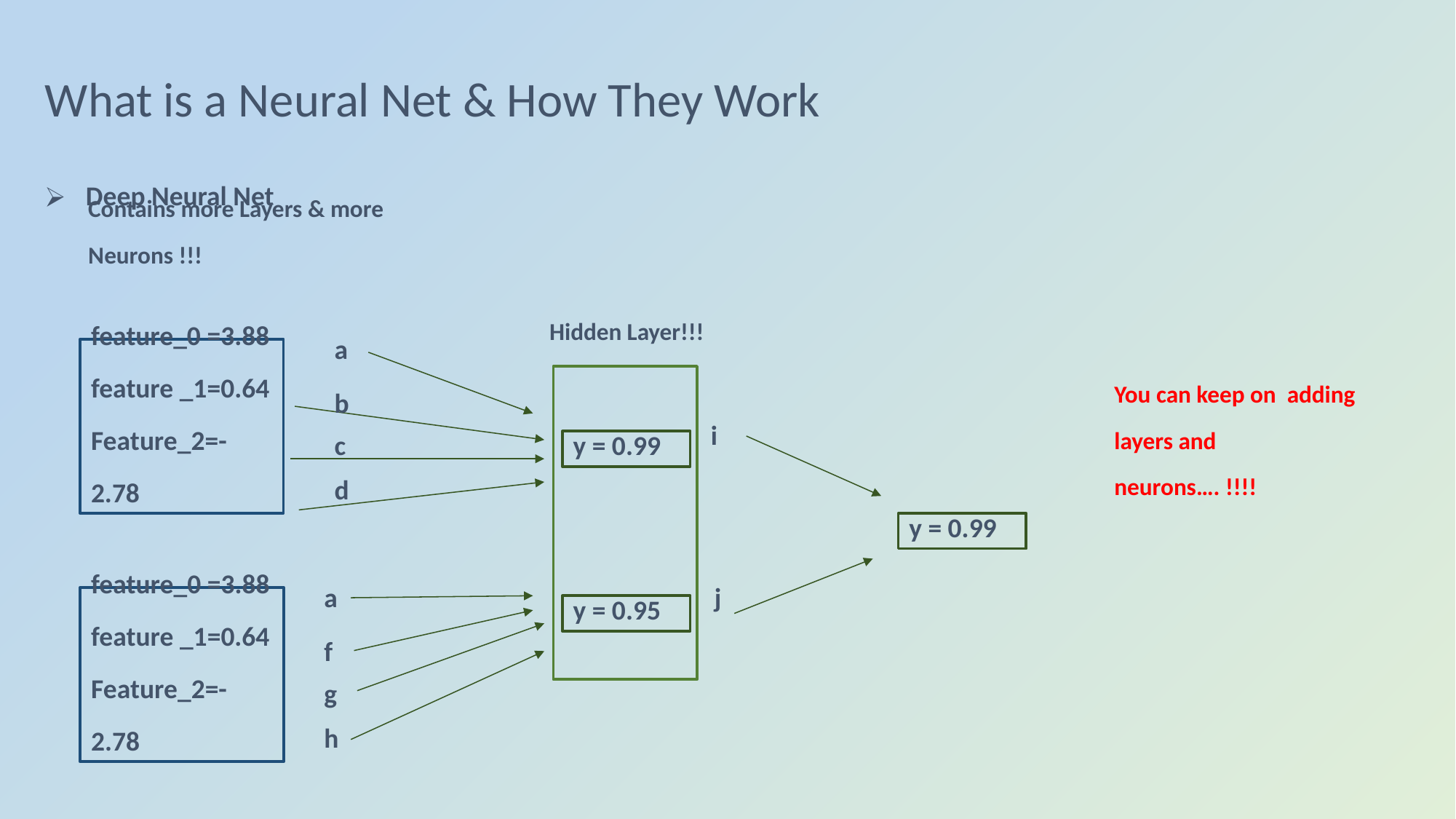

# What is a Neural Net & How They Work
Deep Neural Net
Contains more Layers & more Neurons !!!
Hidden Layer!!!
a
feature_0 =3.88
feature _1=0.64
Feature_2=-2.78

b
You can keep on  adding layers and neurons…. !!!!
i
c
y = 0.99
d
y = 0.99
j
a
feature_0 =3.88
feature _1=0.64
Feature_2=-2.78
y = 0.95
f
g
h